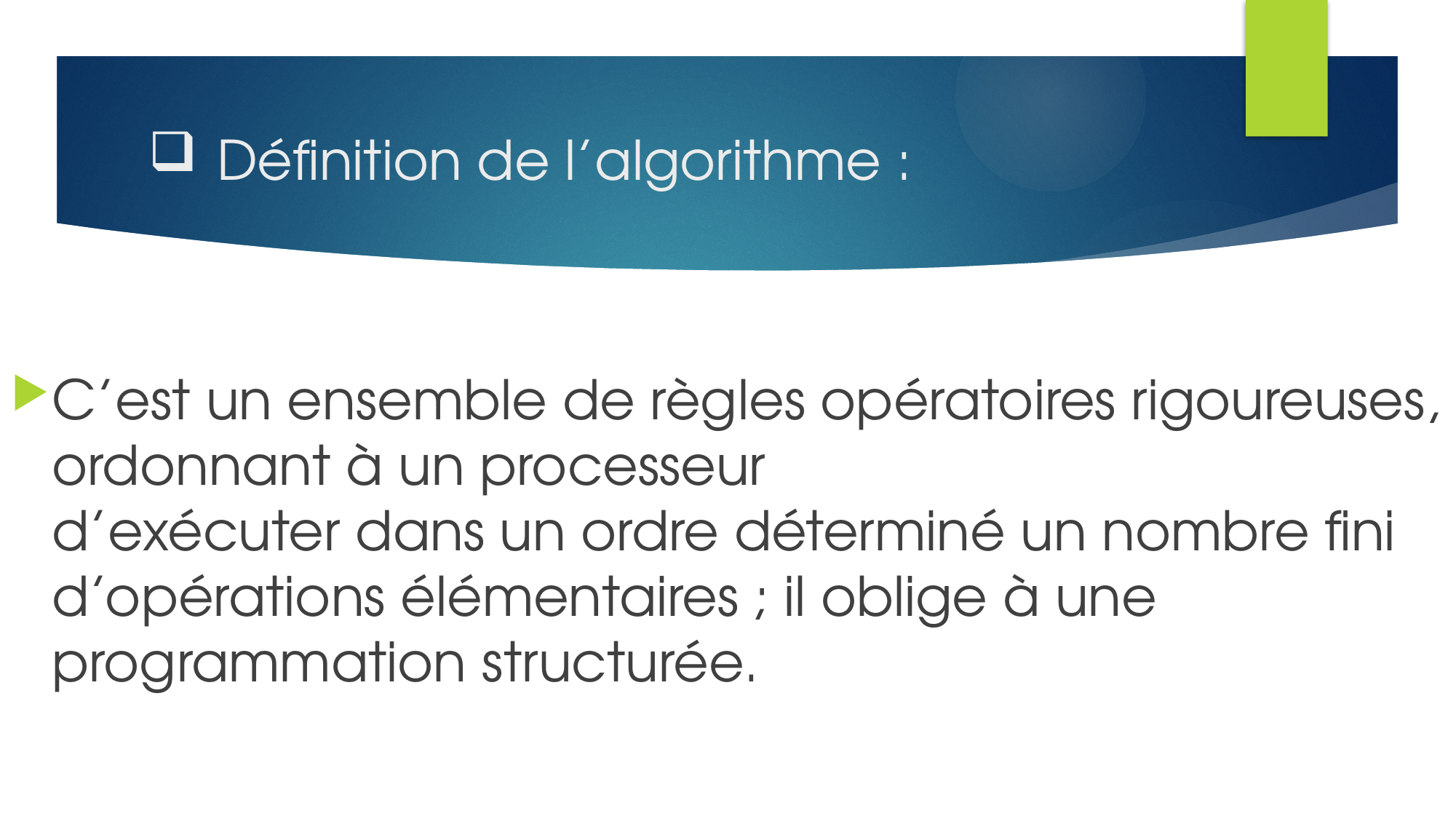

# Définition de l’algorithme :
C’est un ensemble de règles opératoires rigoureuses, ordonnant à un processeur
d’exécuter dans un ordre déterminé un nombre fini d’opérations élémentaires ; il oblige à une
programmation structurée.